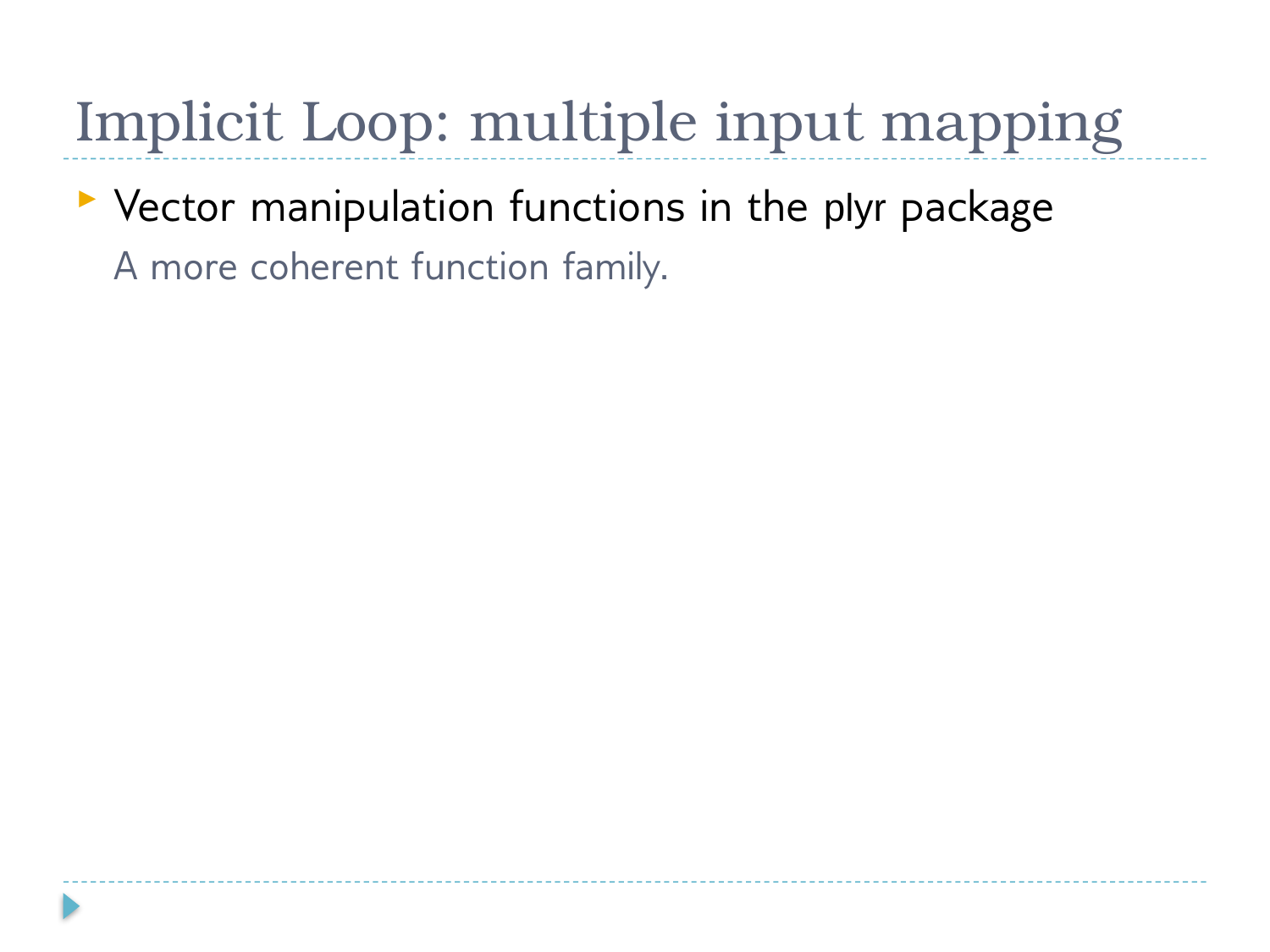

# Implicit Loop: multiple input mapping
Vector manipulation functions in the plyr package
A more coherent function family.